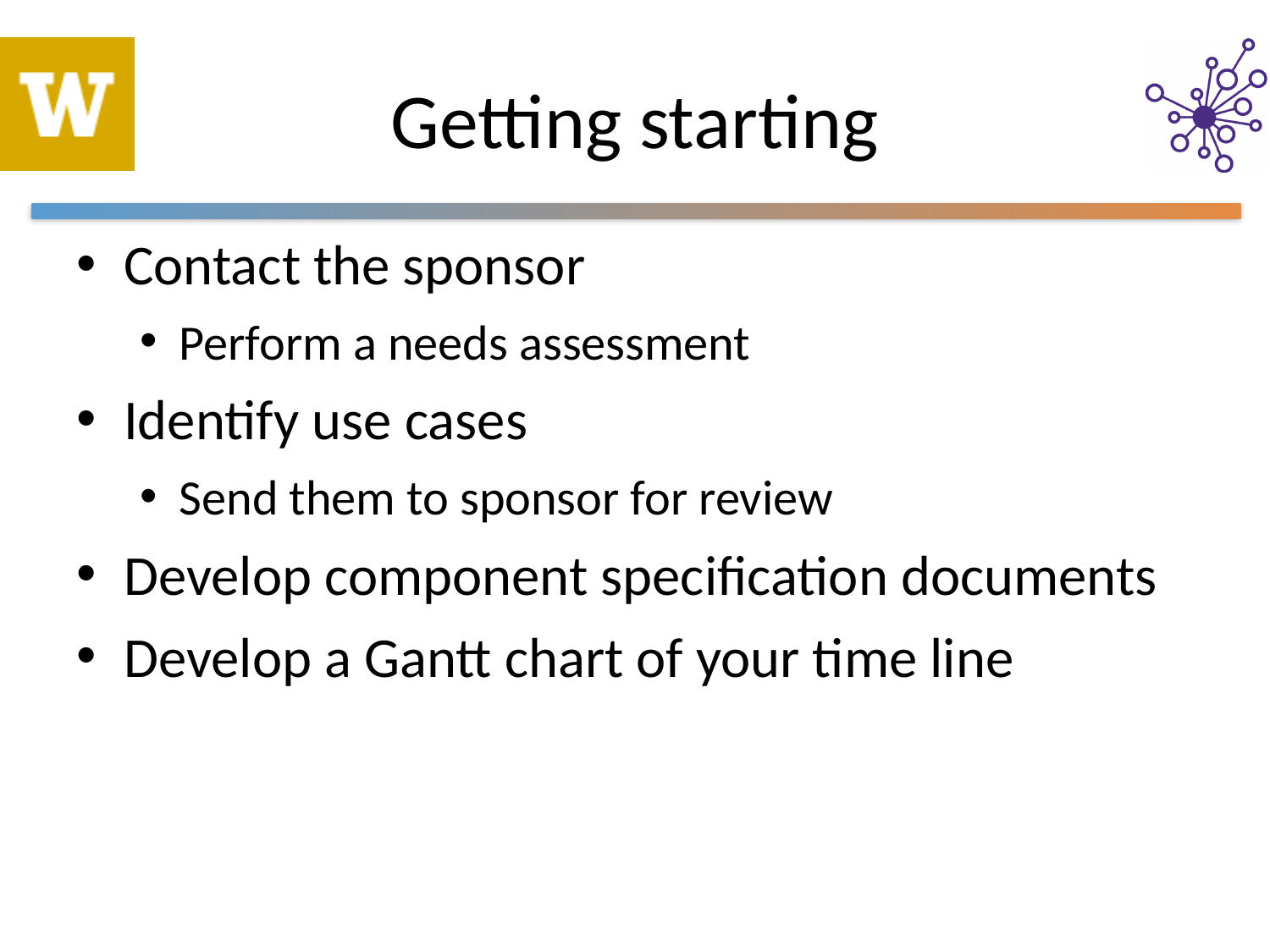

# Getting starting
Contact the sponsor
Perform a needs assessment
Identify use cases
Send them to sponsor for review
Develop component specification documents
Develop a Gantt chart of your time line